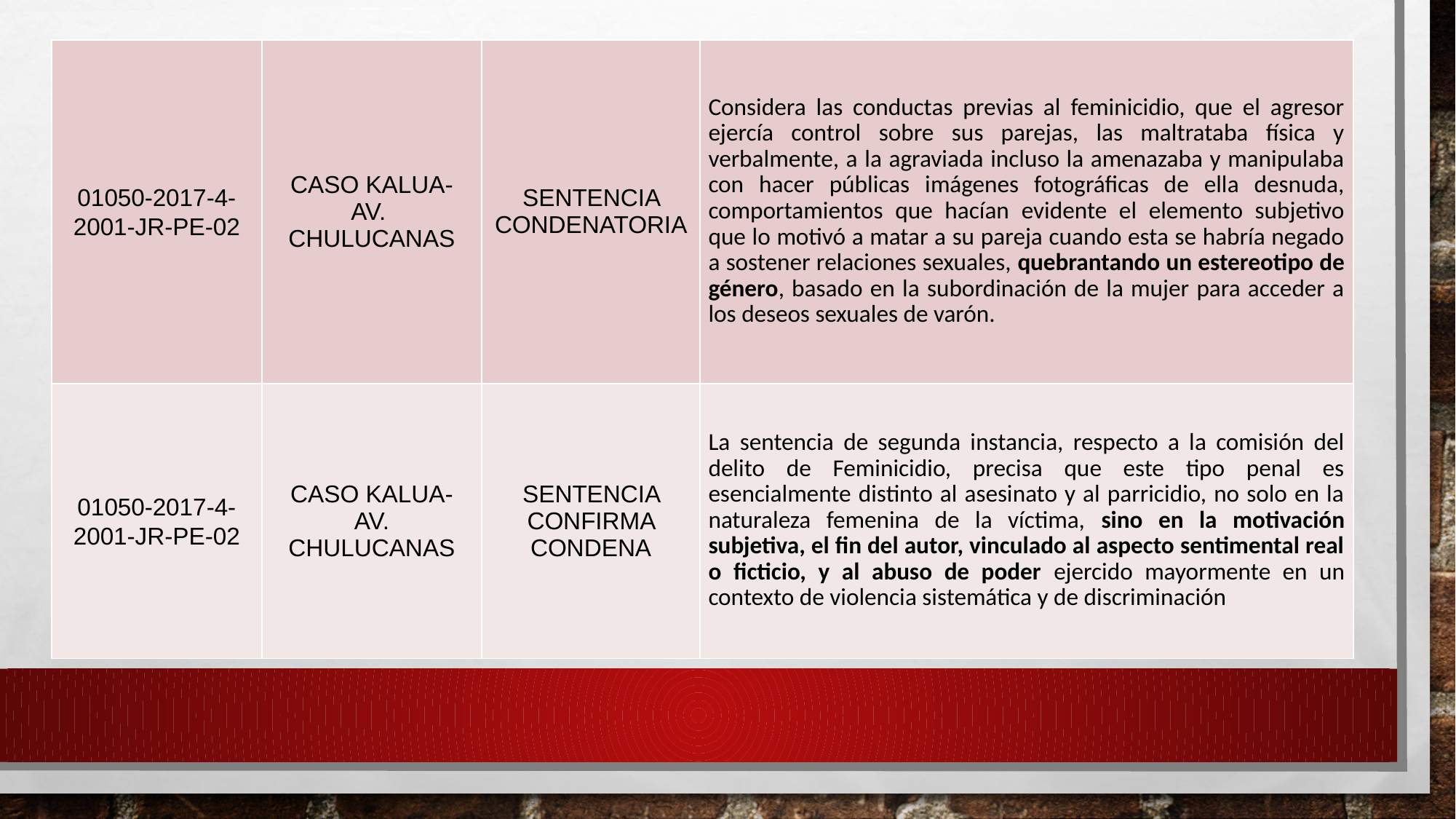

| 01050-2017-4-2001-JR-PE-02 | CASO KALUA- AV. CHULUCANAS | SENTENCIA CONDENATORIA | Considera las conductas previas al feminicidio, que el agresor ejercía control sobre sus parejas, las maltrataba física y verbalmente, a la agraviada incluso la amenazaba y manipulaba con hacer públicas imágenes fotográficas de ella desnuda, comportamientos que hacían evidente el elemento subjetivo que lo motivó a matar a su pareja cuando esta se habría negado a sostener relaciones sexuales, quebrantando un estereotipo de género, basado en la subordinación de la mujer para acceder a los deseos sexuales de varón. |
| --- | --- | --- | --- |
| 01050-2017-4-2001-JR-PE-02 | CASO KALUA- AV. CHULUCANAS | SENTENCIA CONFIRMA CONDENA | La sentencia de segunda instancia, respecto a la comisión del delito de Feminicidio, precisa que este tipo penal es esencialmente distinto al asesinato y al parricidio, no solo en la naturaleza femenina de la víctima, sino en la motivación subjetiva, el fin del autor, vinculado al aspecto sentimental real o ficticio, y al abuso de poder ejercido mayormente en un contexto de violencia sistemática y de discriminación |